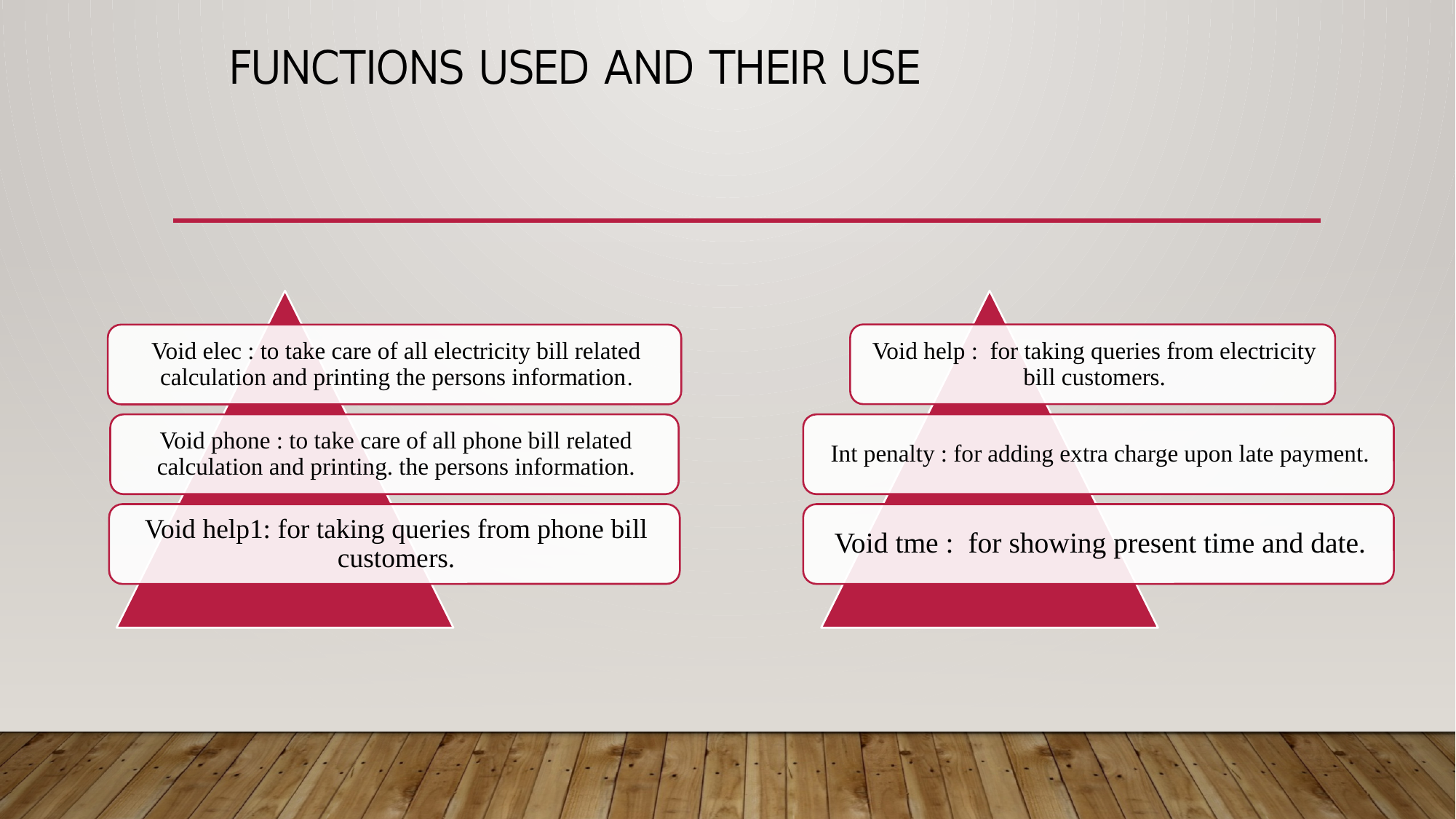

# Functions used and their use
Void elec : to take care of all electricity bill related calculation and printing the persons information.
Void phone : to take care of all phone bill related calculation and printing. the persons information.
Void help1: for taking queries from phone bill customers.
Void help :  for taking queries from electricity bill customers.
Int penalty : for adding extra charge upon late payment.
Void tme :  for showing present time and date.